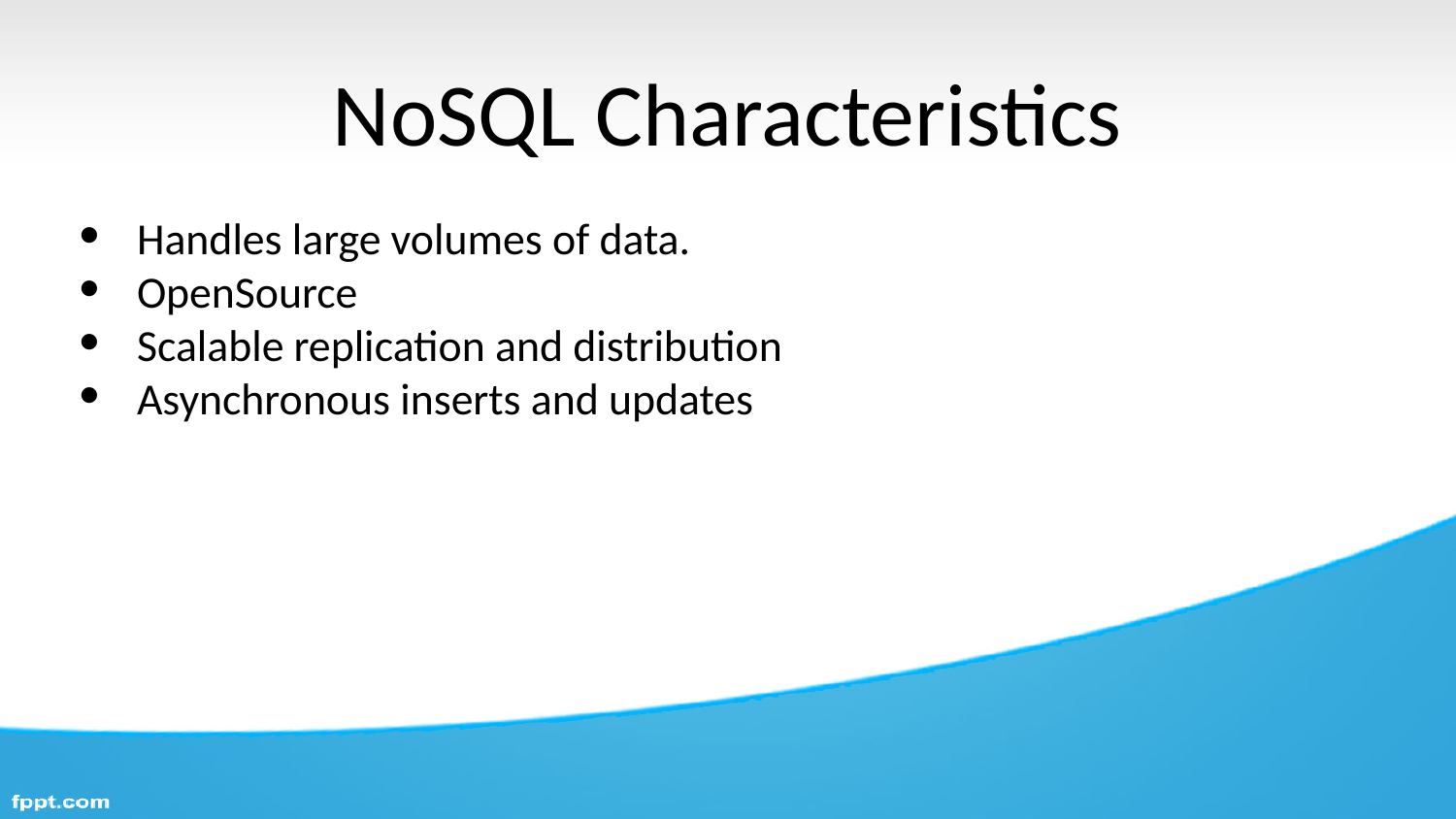

# NoSQL Characteristics
Handles large volumes of data.
OpenSource
Scalable replication and distribution
Asynchronous inserts and updates